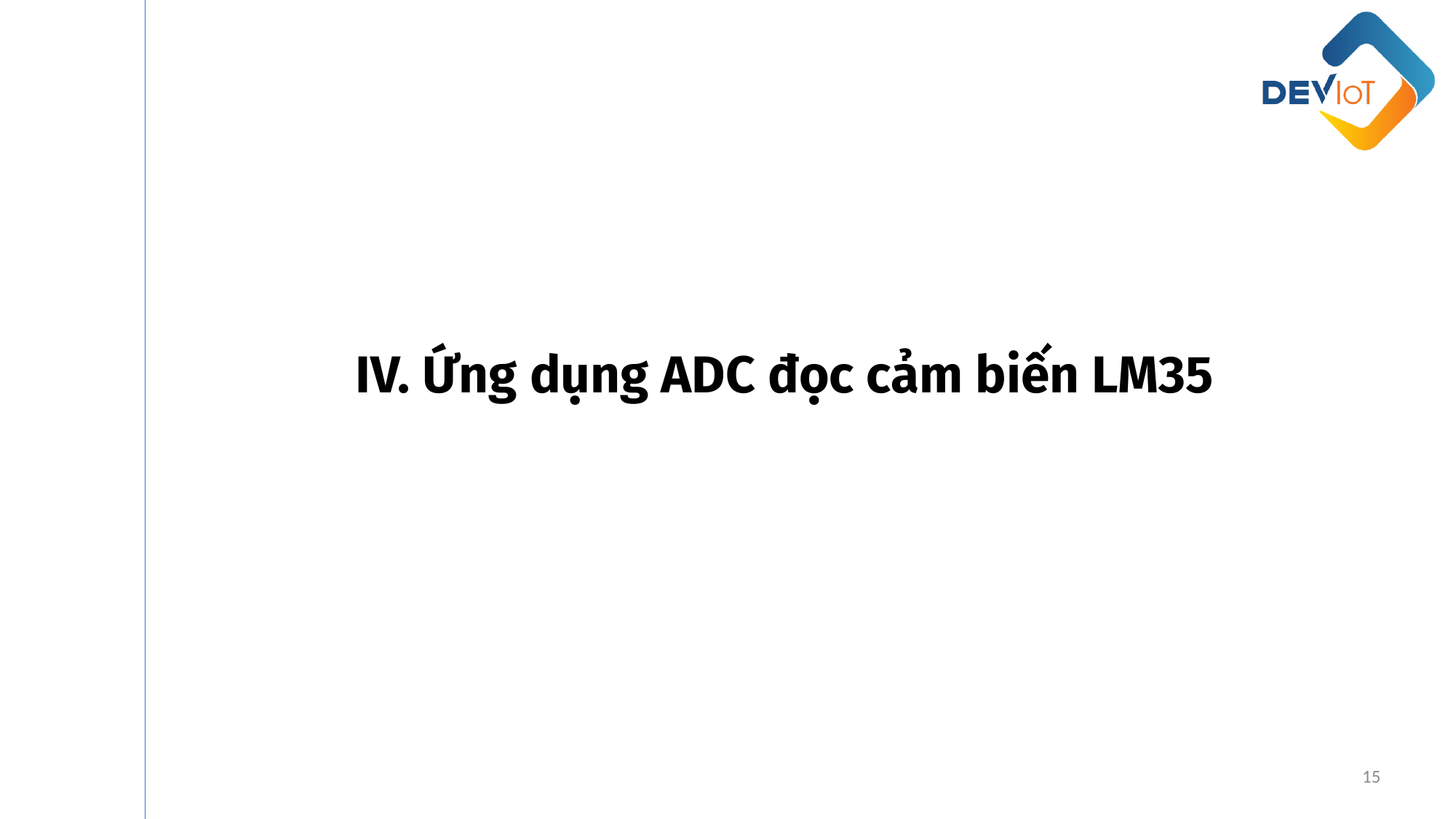

IV. Ứng dụng ADC đọc cảm biến LM35
15